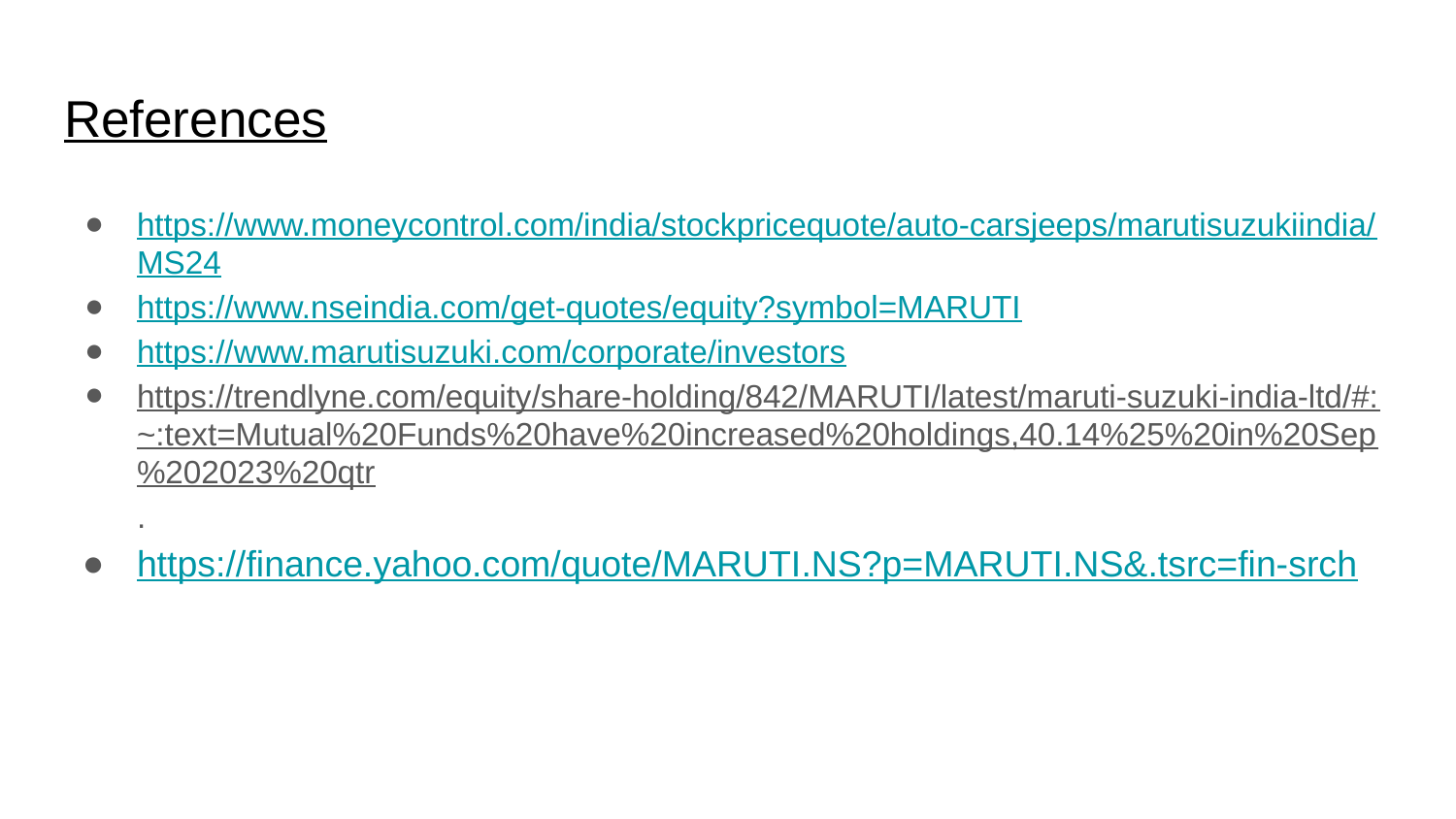

# References
https://www.moneycontrol.com/india/stockpricequote/auto-carsjeeps/marutisuzukiindia/MS24
https://www.nseindia.com/get-quotes/equity?symbol=MARUTI
https://www.marutisuzuki.com/corporate/investors
https://trendlyne.com/equity/share-holding/842/MARUTI/latest/maruti-suzuki-india-ltd/#:~:text=Mutual%20Funds%20have%20increased%20holdings,40.14%25%20in%20Sep%202023%20qtr.
https://finance.yahoo.com/quote/MARUTI.NS?p=MARUTI.NS&.tsrc=fin-srch